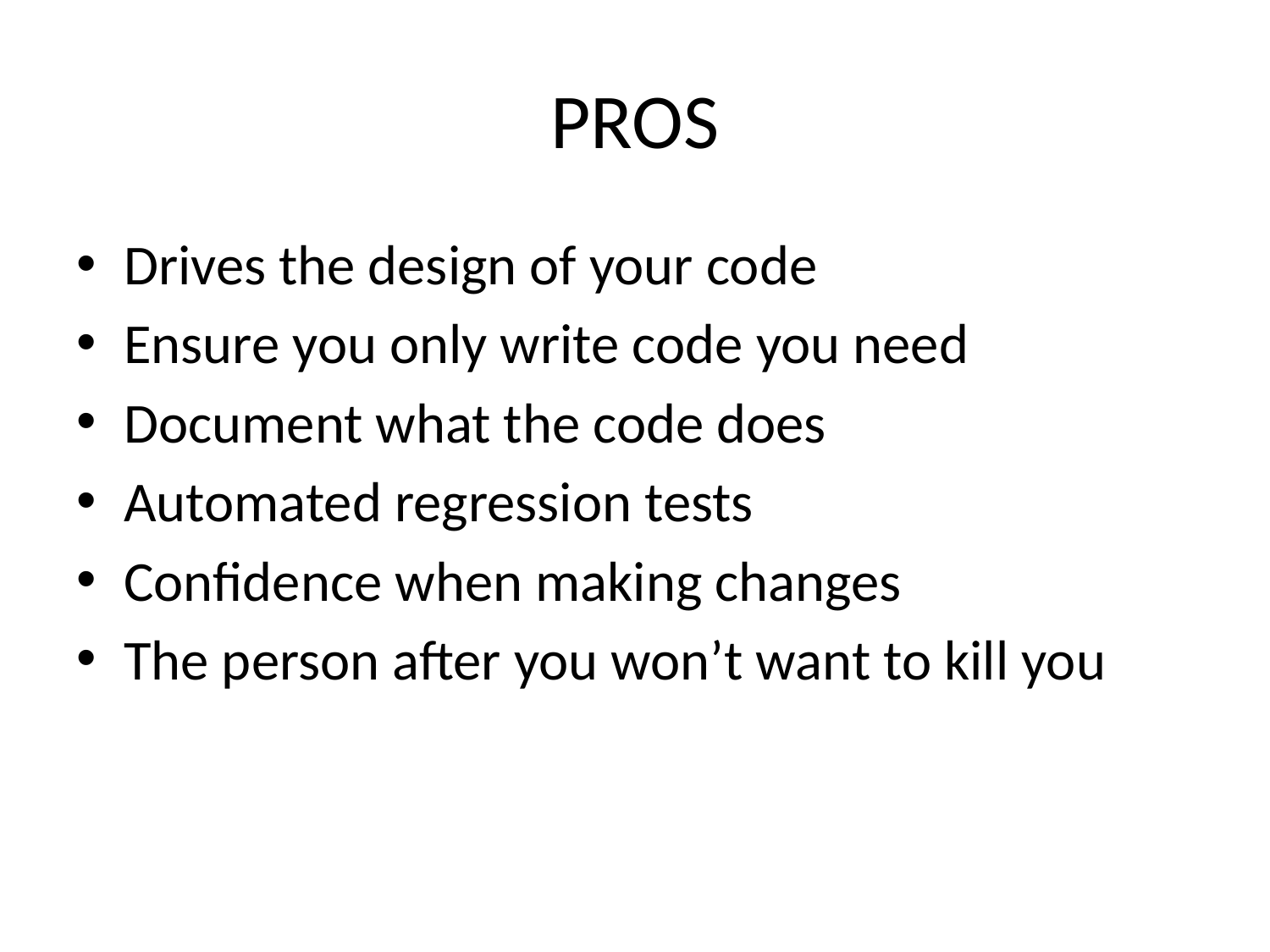

# PROS
Drives the design of your code
Ensure you only write code you need
Document what the code does
Automated regression tests
Confidence when making changes
The person after you won’t want to kill you